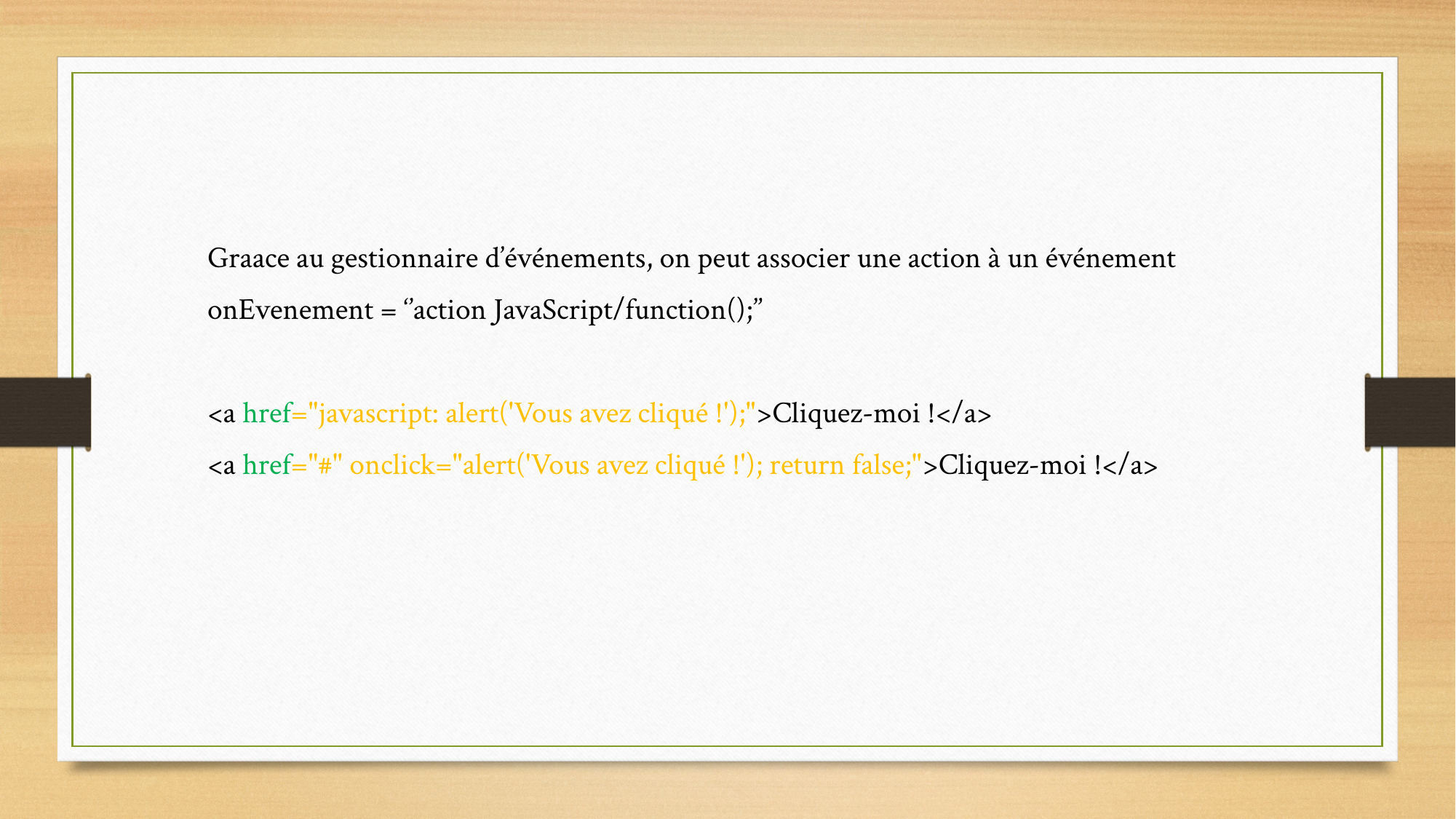

Graace au gestionnaire d’événements, on peut associer une action à un événement
onEvenement = ‘’action JavaScript/function();’’

<a href="javascript: alert('Vous avez cliqué !');">Cliquez-moi !</a>
<a href="#" onclick="alert('Vous avez cliqué !'); return false;">Cliquez-moi !</a>